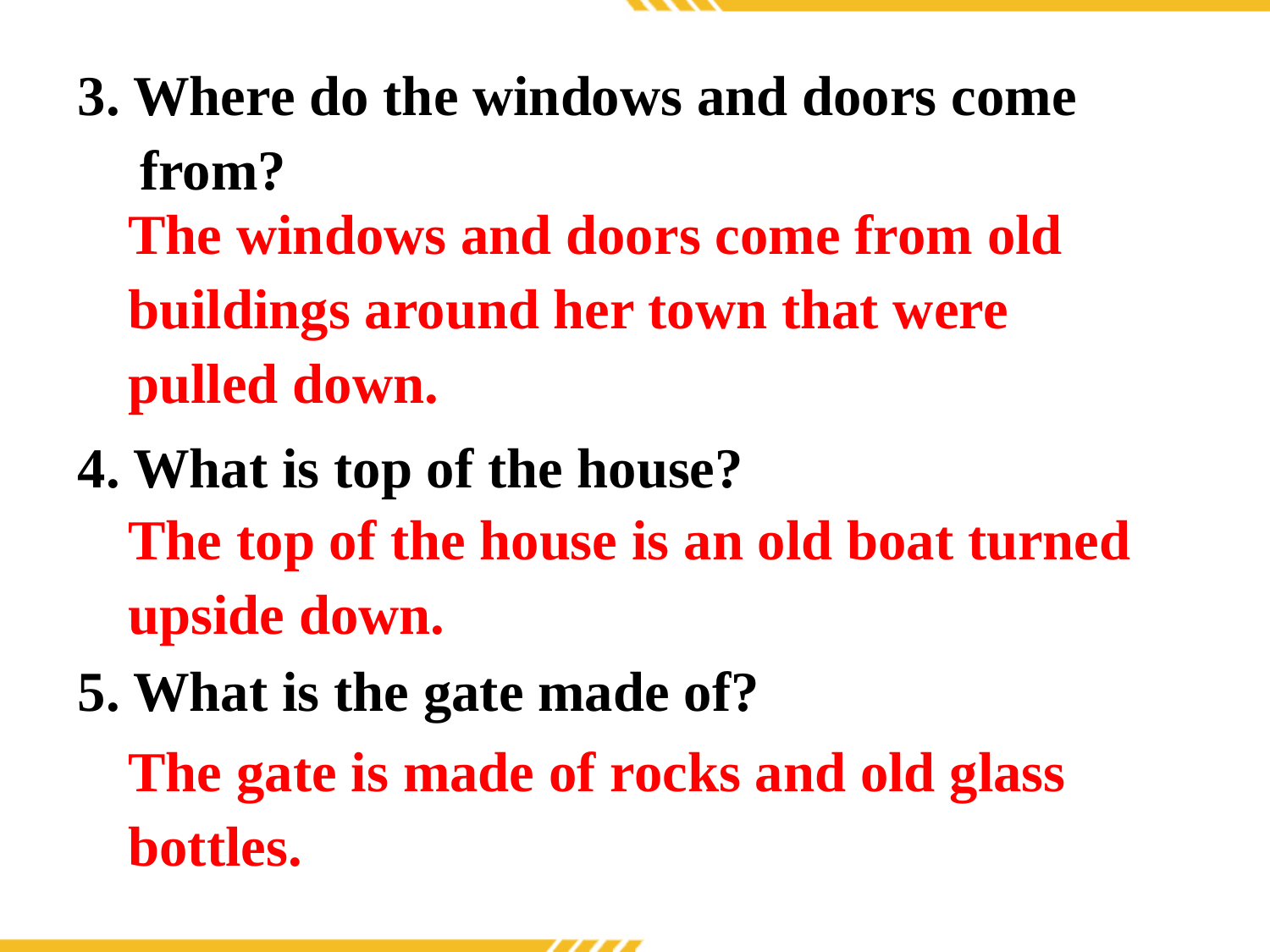

3. Where do the windows and doors come from?

4. What is top of the house?

5. What is the gate made of?
The windows and doors come from old buildings around her town that were pulled down.
The top of the house is an old boat turned upside down.
The gate is made of rocks and old glass bottles.